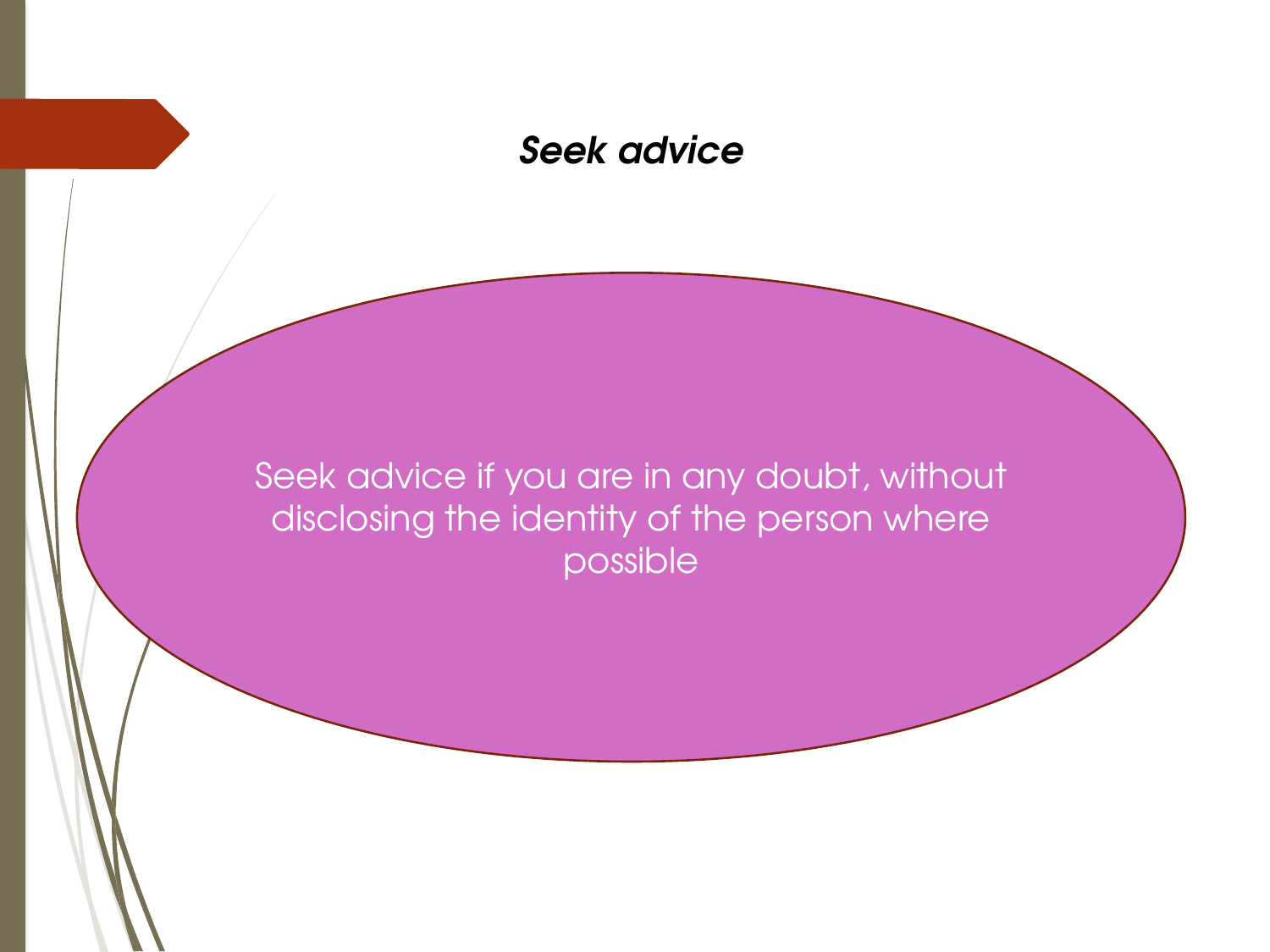

Seek advice

Seek advice if you are in any doubt, without disclosing the identity of the person where possible